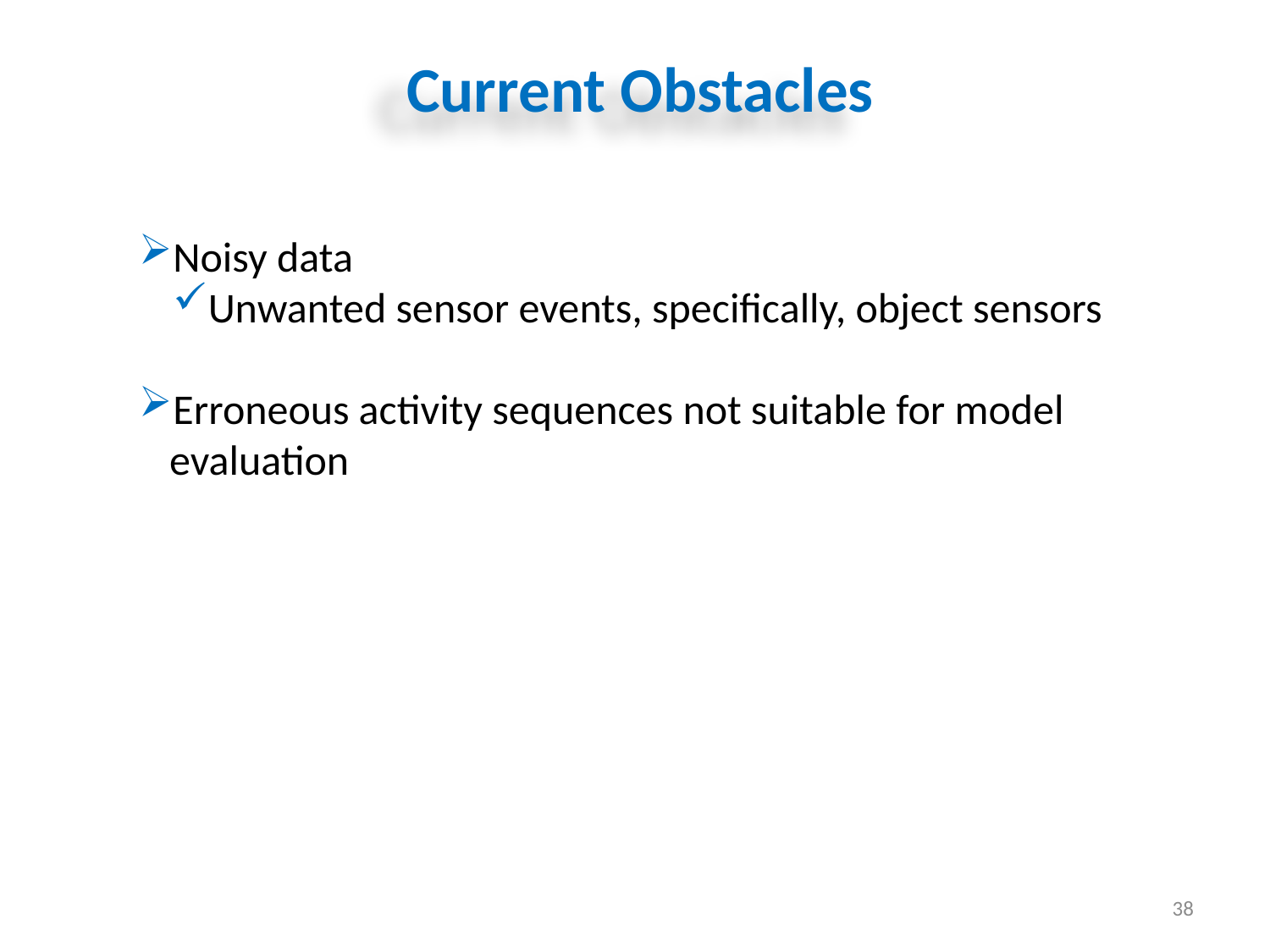

Current Obstacles
Noisy data
Unwanted sensor events, specifically, object sensors

Erroneous activity sequences not suitable for model evaluation
38